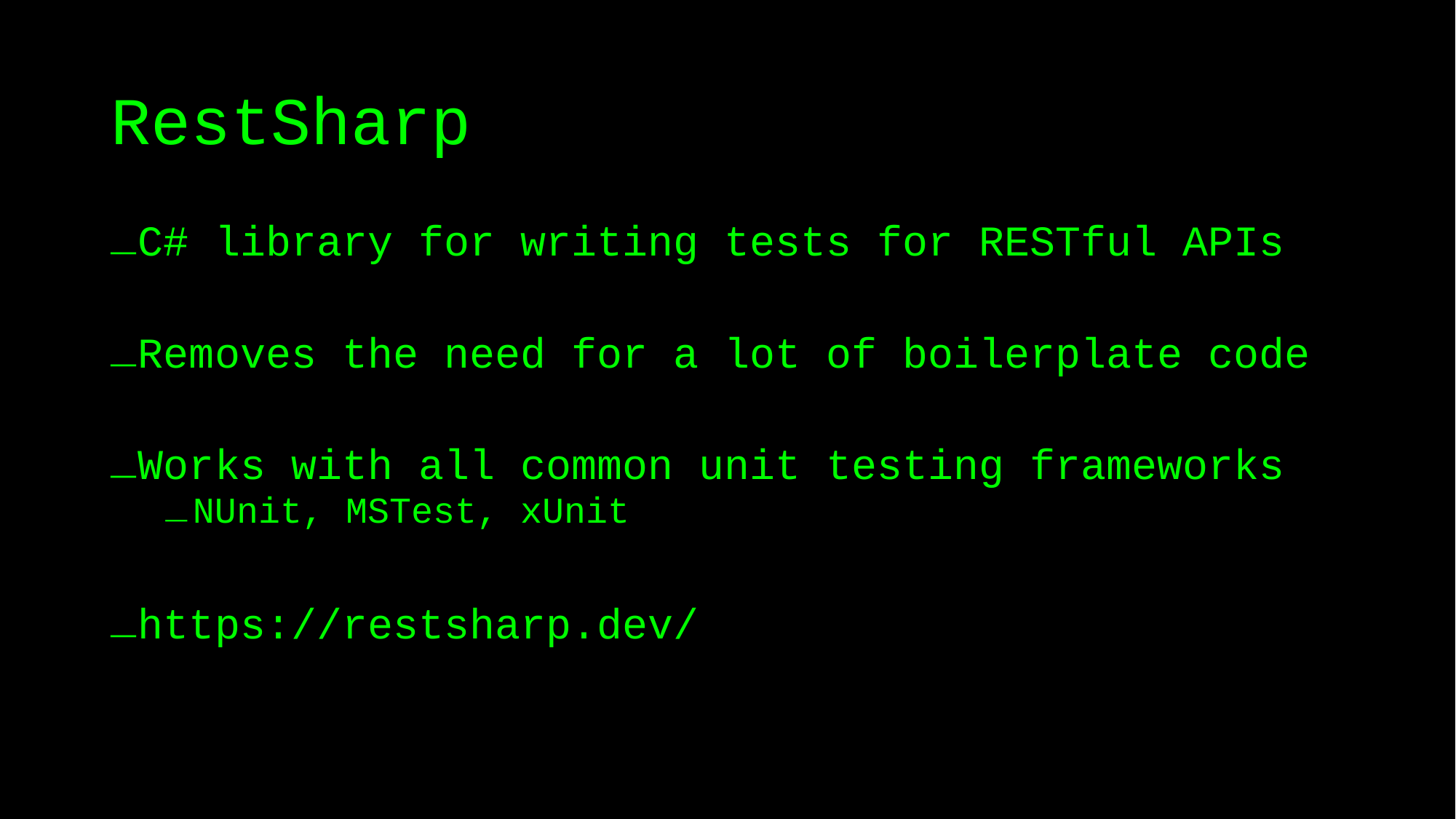

# RestSharp
C# library for writing tests for RESTful APIs

Removes the need for a lot of boilerplate code

Works with all common unit testing frameworks
NUnit, MSTest, xUnit

https://restsharp.dev/